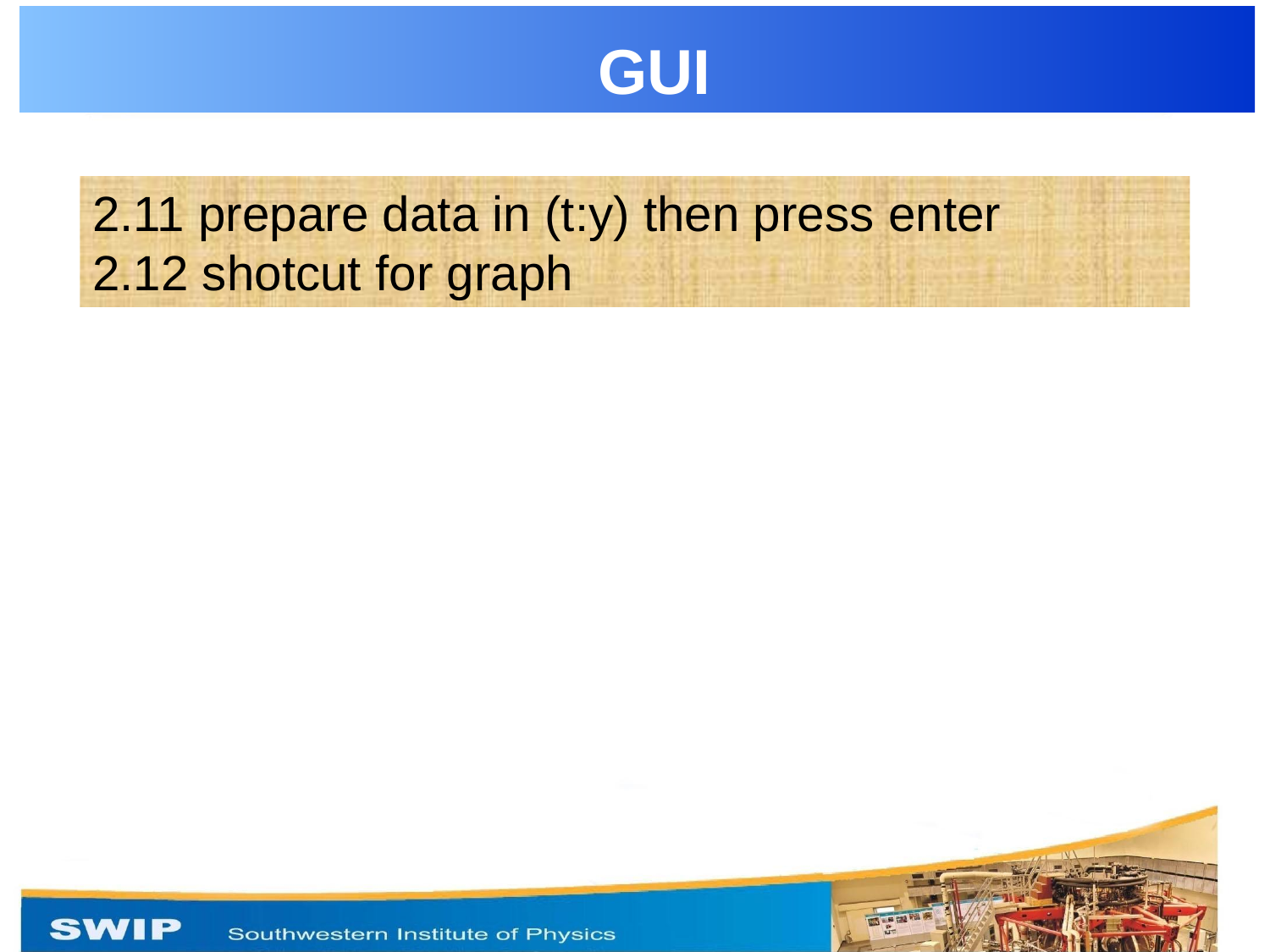

GUI
2.11 prepare data in (t:y) then press enter
2.12 shotcut for graph